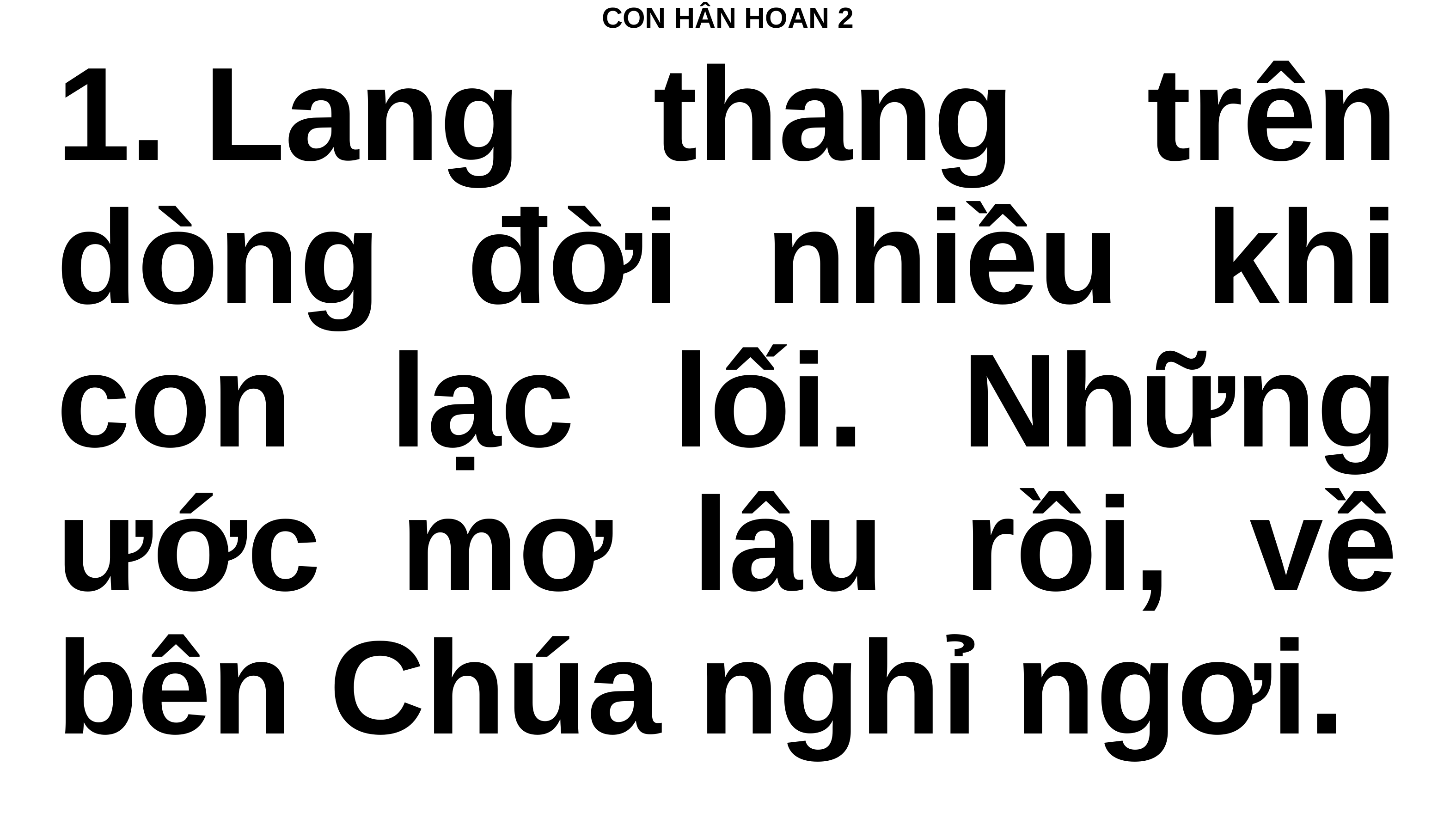

# CON HÂN HOAN 2
1. Lang thang trên dòng đời nhiều khi con lạc lối. Những ước mơ lâu rồi, về bên Chúa nghỉ ngơi.